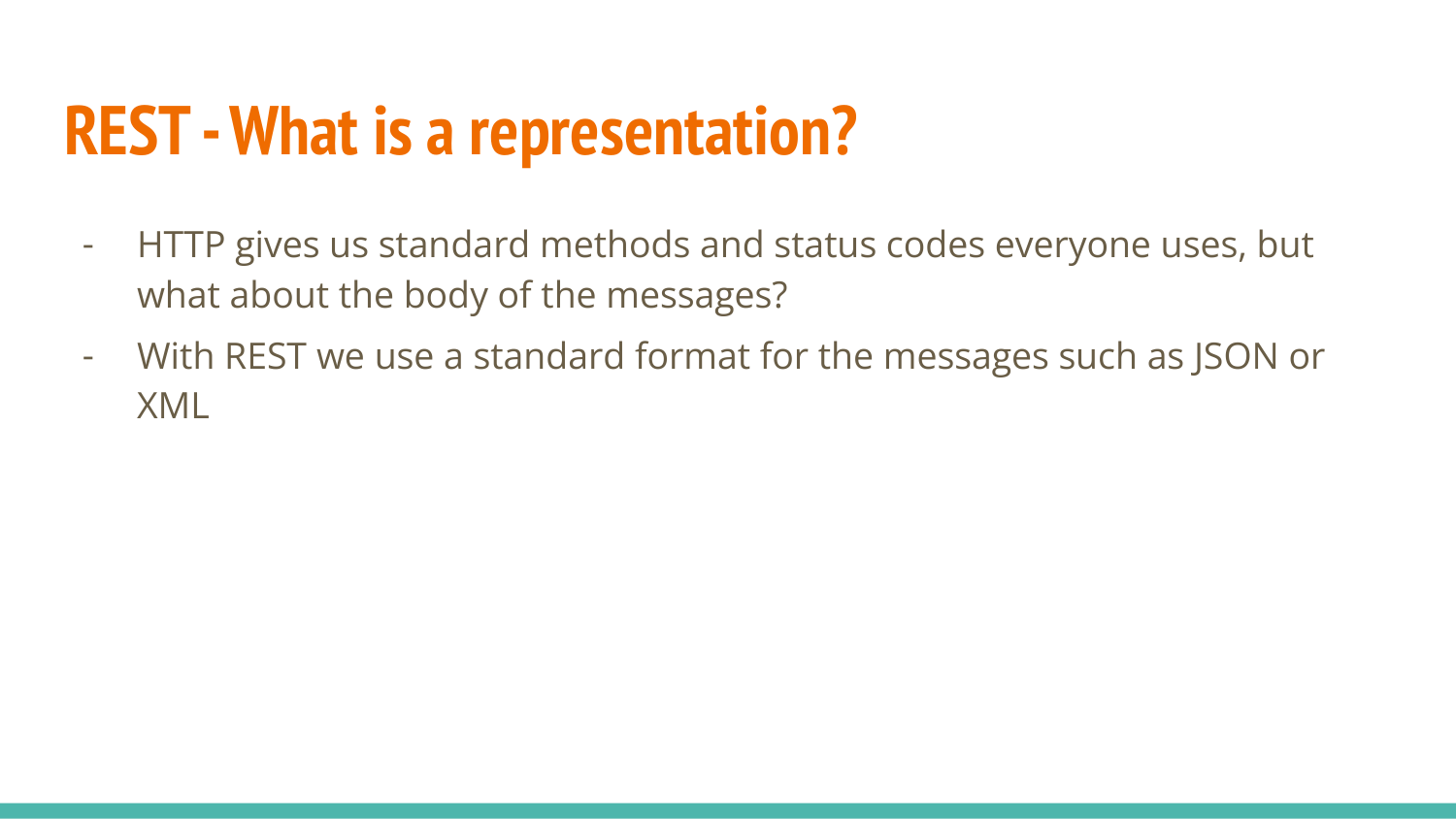

# REST - What is a representation?
HTTP gives us standard methods and status codes everyone uses, but what about the body of the messages?
With REST we use a standard format for the messages such as JSON or XML